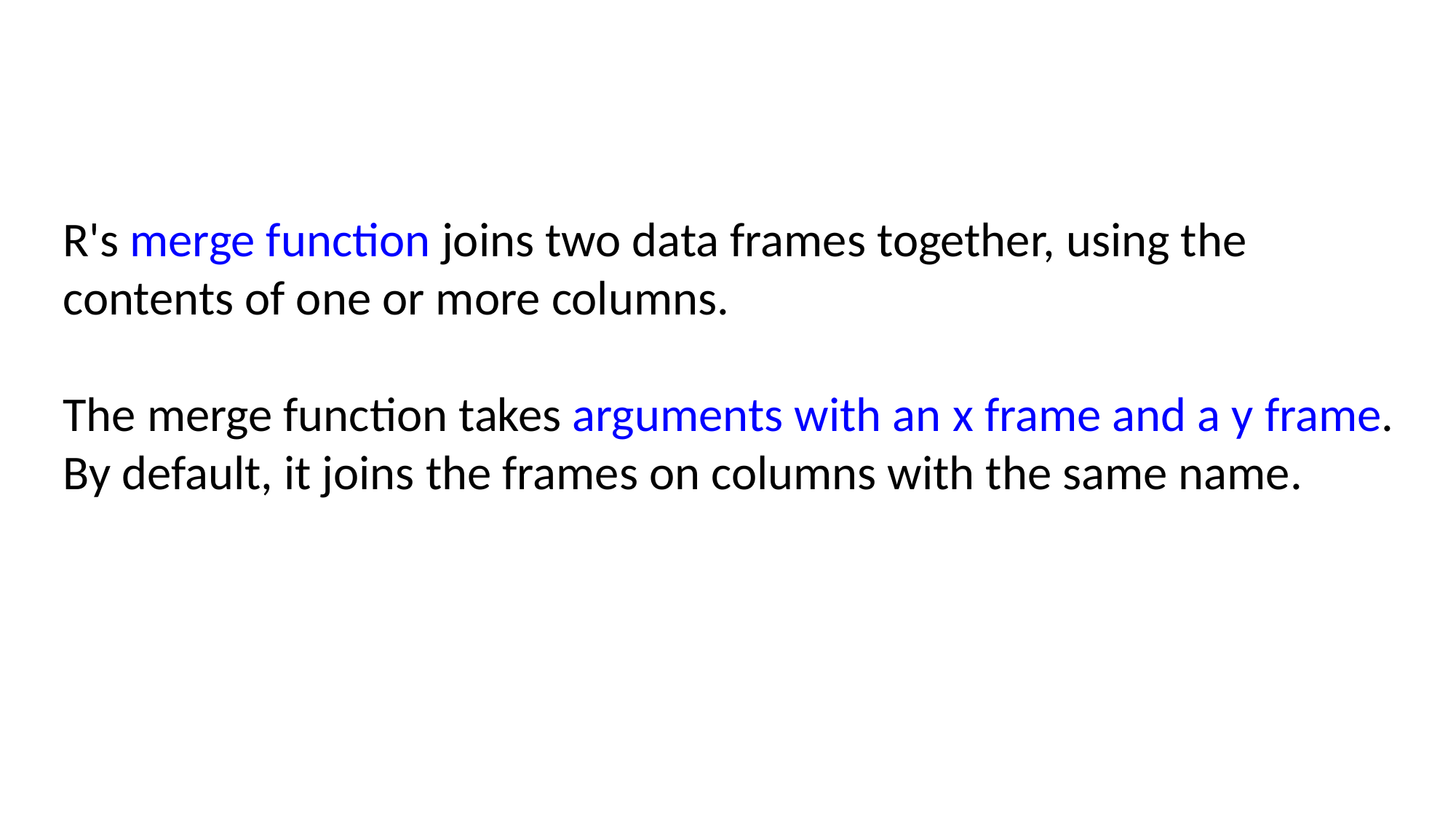

R's merge function joins two data frames together, using the contents of one or more columns.

The merge function takes arguments with an x frame and a y frame. By default, it joins the frames on columns with the same name.